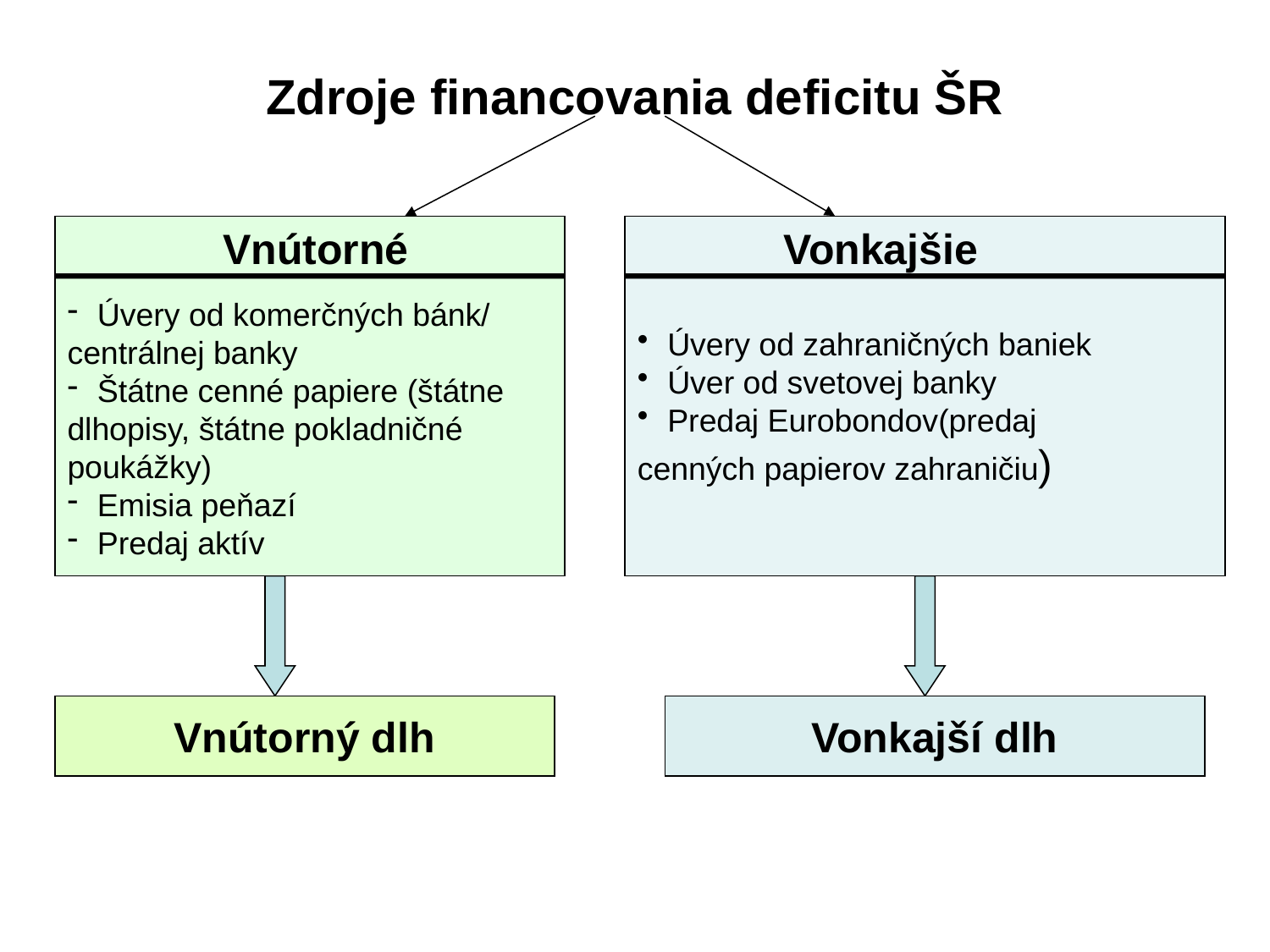

# Zdroje financovania deficitu ŠR

               Vonkajšie

Úvery od zahraničných baniek
Úver od svetovej banky
Predaj Eurobondov(predaj
cenných papierov zahraničiu)

                Vnútorné

Úvery od komerčných bánk/
centrálnej banky
Štátne cenné papiere (štátne
dlhopisy, štátne pokladničné
poukážky)
Emisia peňazí
Predaj aktív

Vnútorný dlh
Vonkajší dlh